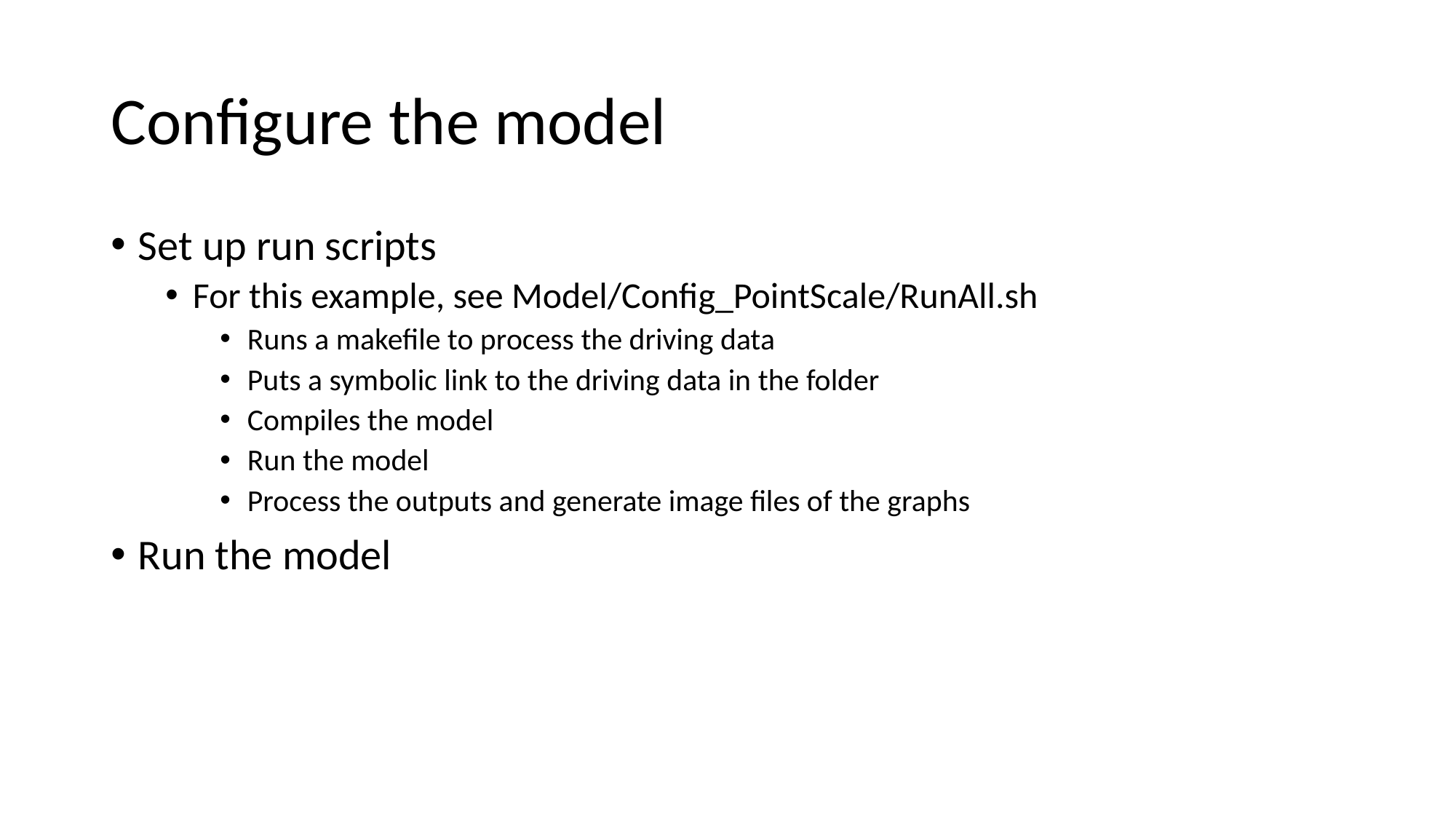

# Configure the model
Set up run scripts
For this example, see Model/Config_PointScale/RunAll.sh
Runs a makefile to process the driving data
Puts a symbolic link to the driving data in the folder
Compiles the model
Run the model
Process the outputs and generate image files of the graphs
Run the model